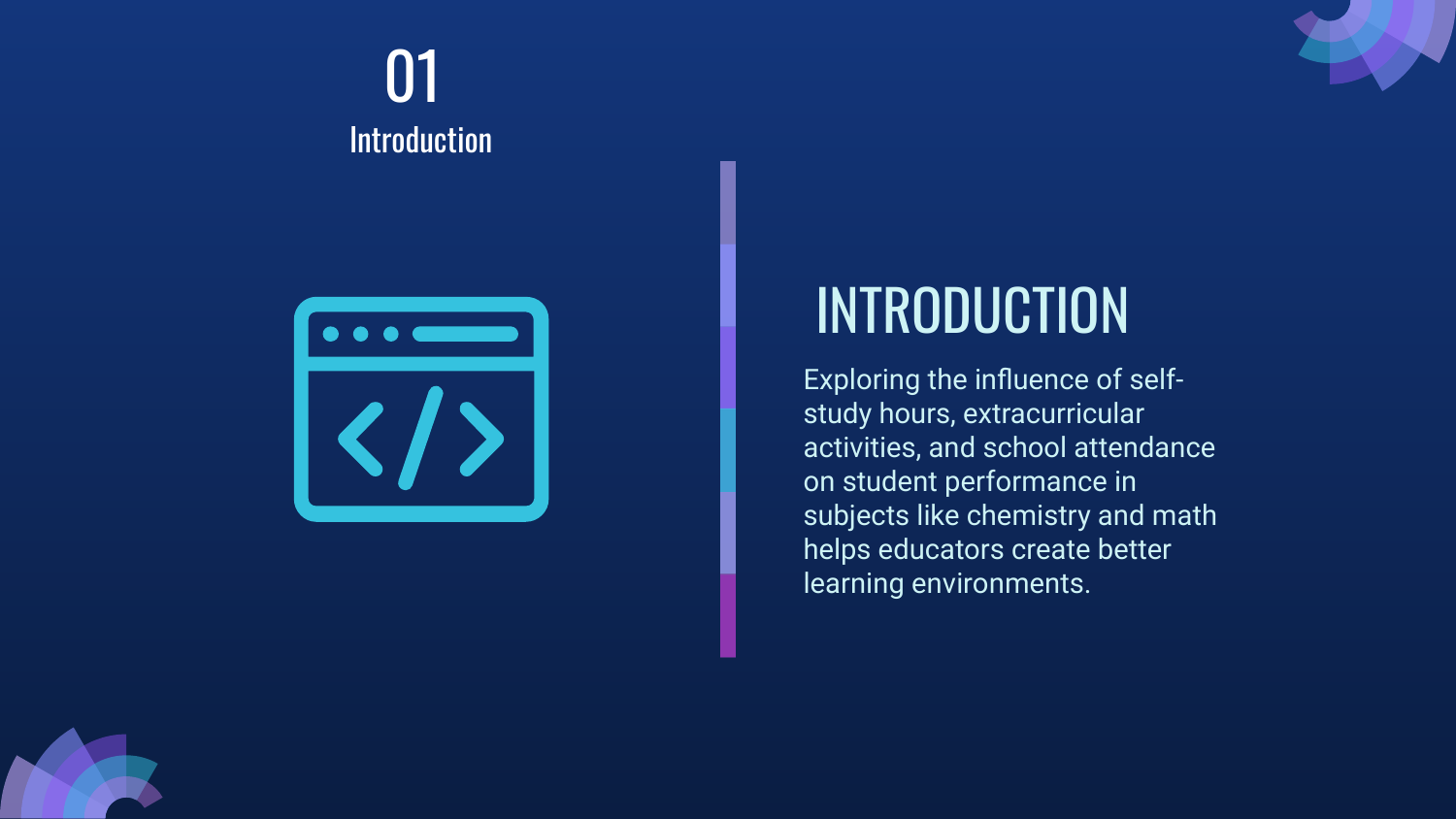

01
Introduction

# INTRODUCTION

Exploring the influence of self-study hours, extracurricular activities, and school attendance on student performance in subjects like chemistry and math helps educators create better learning environments.